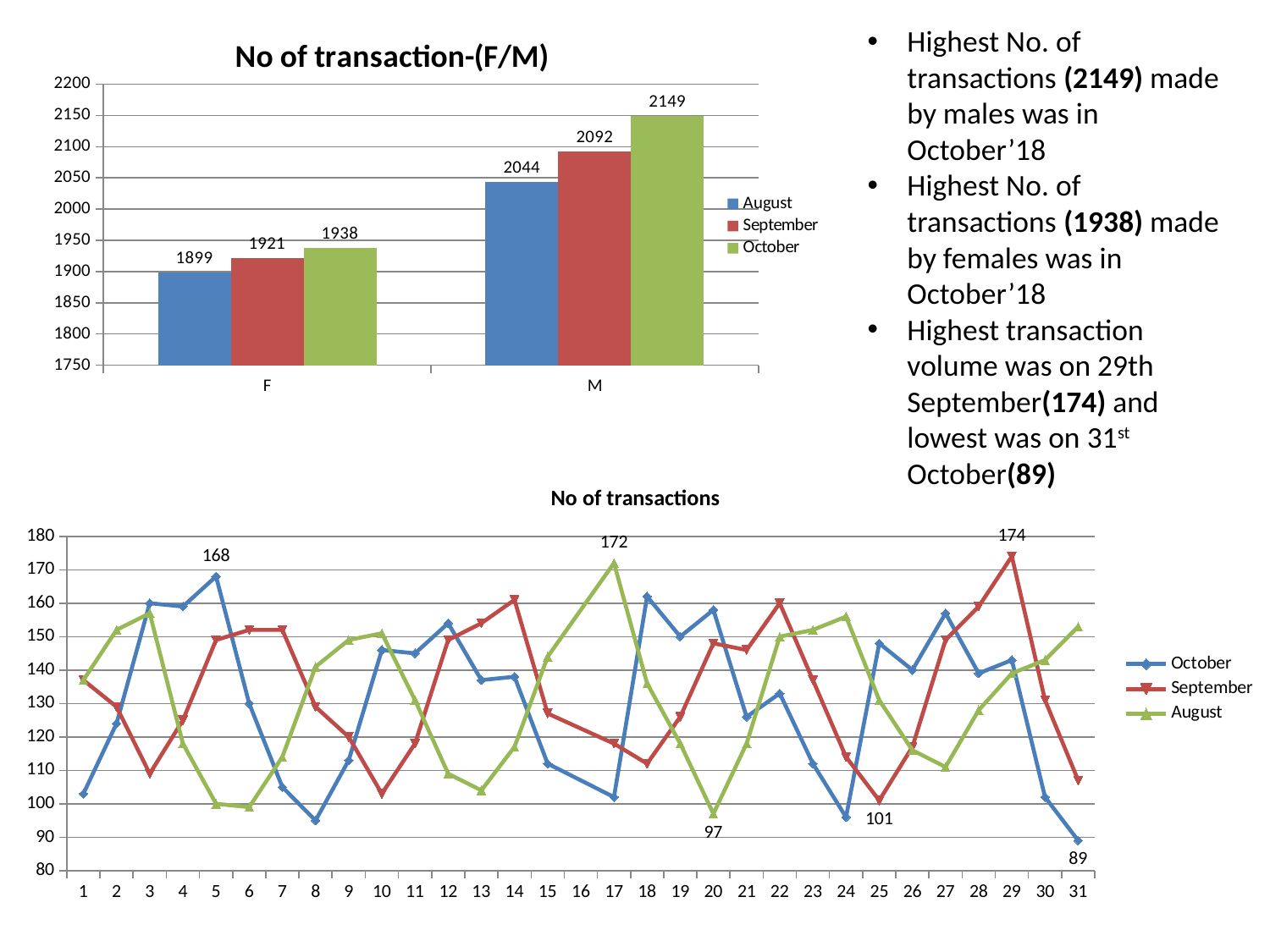

Highest No. of transactions (2149) made by males was in October’18
Highest No. of transactions (1938) made by females was in October’18
Highest transaction volume was on 29th September(174) and lowest was on 31st  October(89)

### Chart: No of transaction-(F/M)

| Category |  | September | October |
|---|---|---|---|
| F | 1899.0 | 1921.0 | 1938.0 |
| M | 2044.0 | 2092.0 | 2149.0 |

### Chart: No of transactions

| Category | October | September | August |
|---|---|---|---|
| 43313 | 103.0 | 137.0 | 137.0 |
| 43314 | 124.0 | 129.0 | 152.0 |
| 43315 | 160.0 | 109.0 | 157.0 |
| 43316 | 159.0 | 125.0 | 118.0 |
| 43317 | 168.0 | 149.0 | 100.0 |
| 43318 | 130.0 | 152.0 | 99.0 |
| 43319 | 105.0 | 152.0 | 114.0 |
| 43320 | 95.0 | 129.0 | 141.0 |
| 43321 | 113.0 | 120.0 | 149.0 |
| 43322 | 146.0 | 103.0 | 151.0 |
| 43323 | 145.0 | 118.0 | 131.0 |
| 43324 | 154.0 | 149.0 | 109.0 |
| 43325 | 137.0 | 154.0 | 104.0 |
| 43326 | 138.0 | 161.0 | 117.0 |
| 43327 | 112.0 | 127.0 | 144.0 |
| 43329 | 102.0 | 118.0 | 172.0 |
| 43330 | 162.0 | 112.0 | 136.0 |
| 43331 | 150.0 | 126.0 | 118.0 |
| 43332 | 158.0 | 148.0 | 97.0 |
| 43333 | 126.0 | 146.0 | 118.0 |
| 43334 | 133.0 | 160.0 | 150.0 |
| 43335 | 112.0 | 137.0 | 152.0 |
| 43336 | 96.0 | 114.0 | 156.0 |
| 43337 | 148.0 | 101.0 | 131.0 |
| 43338 | 140.0 | 117.0 | 116.0 |
| 43339 | 157.0 | 149.0 | 111.0 |
| 43340 | 139.0 | 159.0 | 128.0 |
| 43341 | 143.0 | 174.0 | 139.0 |
| 43342 | 102.0 | 131.0 | 143.0 |
| 43343 | 89.0 | 107.0 | 153.0 |